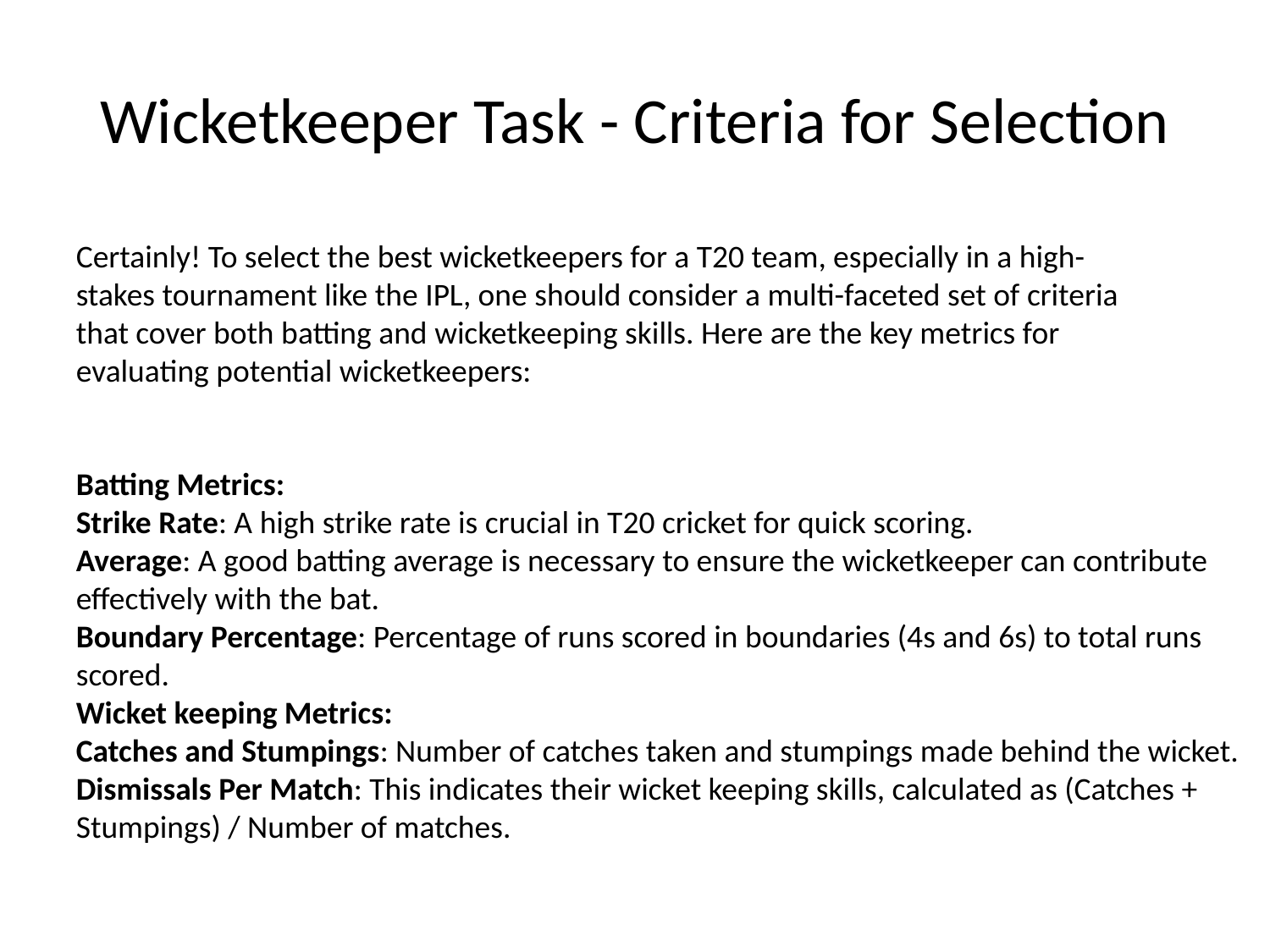

# Wicketkeeper Task - Criteria for Selection
Certainly! To select the best wicketkeepers for a T20 team, especially in a high-stakes tournament like the IPL, one should consider a multi-faceted set of criteria that cover both batting and wicketkeeping skills. Here are the key metrics for evaluating potential wicketkeepers:
Batting Metrics:
Strike Rate: A high strike rate is crucial in T20 cricket for quick scoring.
Average: A good batting average is necessary to ensure the wicketkeeper can contribute effectively with the bat.
Boundary Percentage: Percentage of runs scored in boundaries (4s and 6s) to total runs scored.
Wicket keeping Metrics:
Catches and Stumpings: Number of catches taken and stumpings made behind the wicket.
Dismissals Per Match: This indicates their wicket keeping skills, calculated as (Catches + Stumpings) / Number of matches.